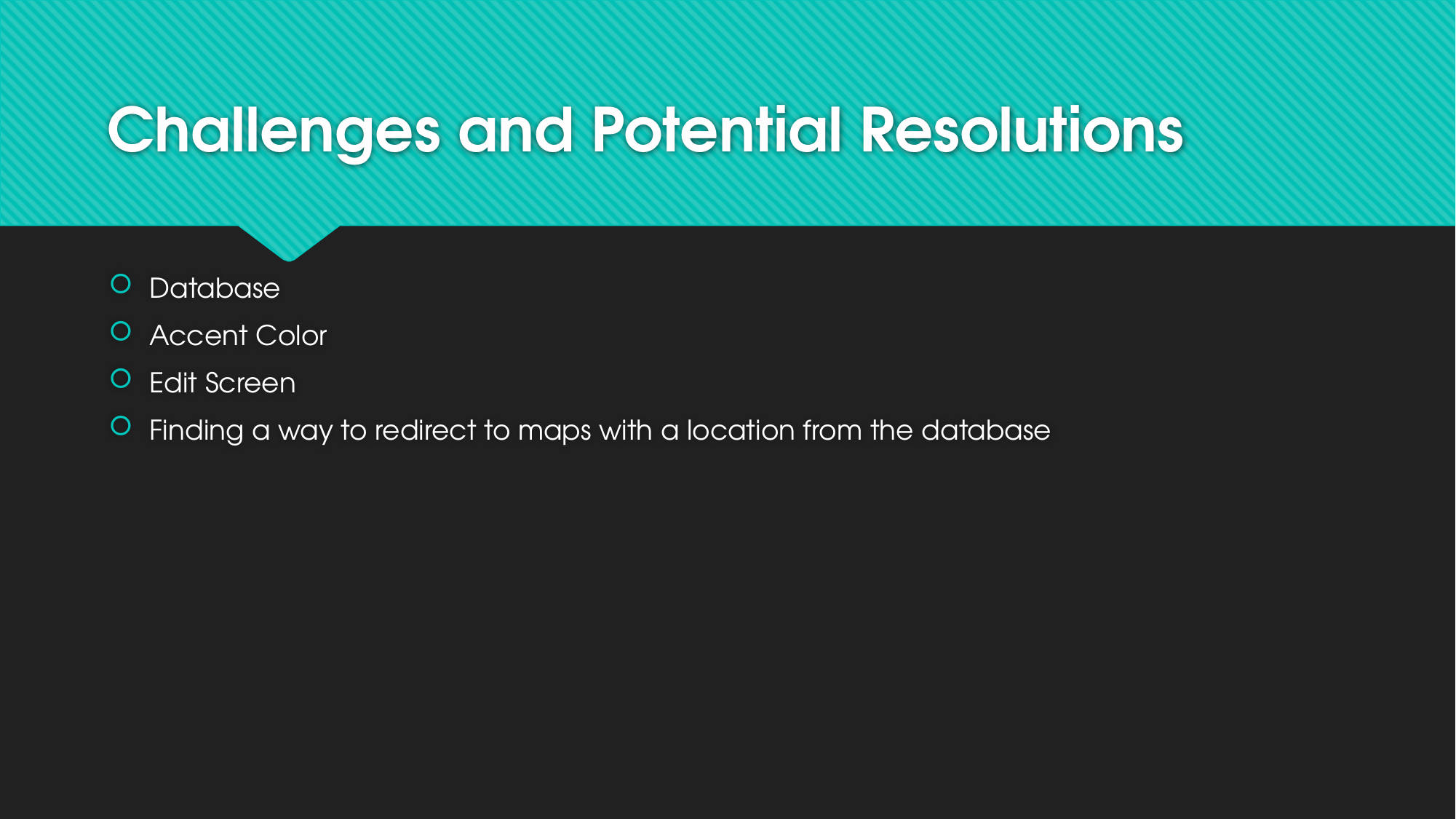

# Challenges and Potential Resolutions
Database
Accent Color
Edit Screen
Finding a way to redirect to maps with a location from the database